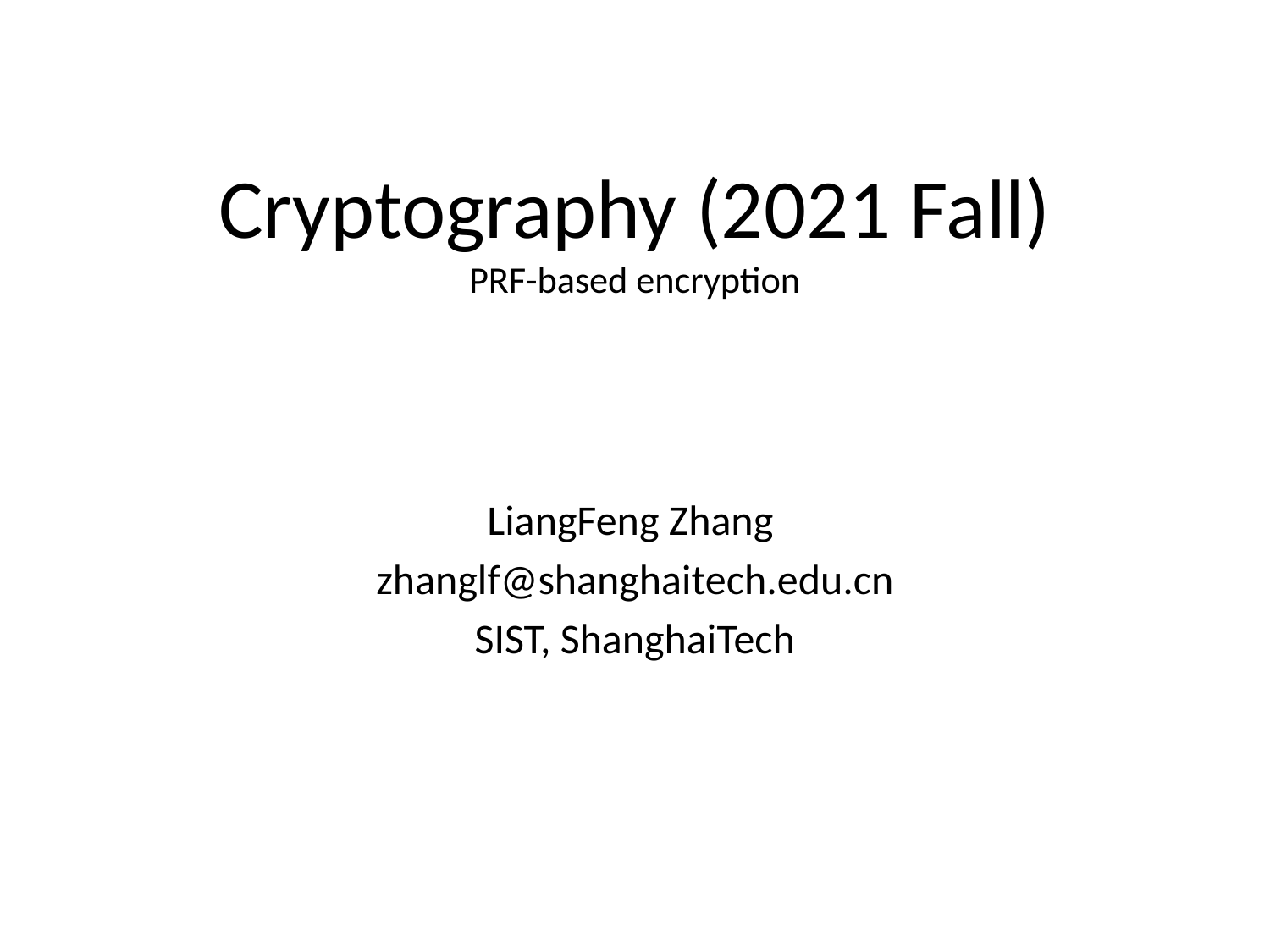

# Cryptography (2021 Fall) PRF-based encryption
LiangFeng Zhang
zhanglf@shanghaitech.edu.cn
SIST, ShanghaiTech